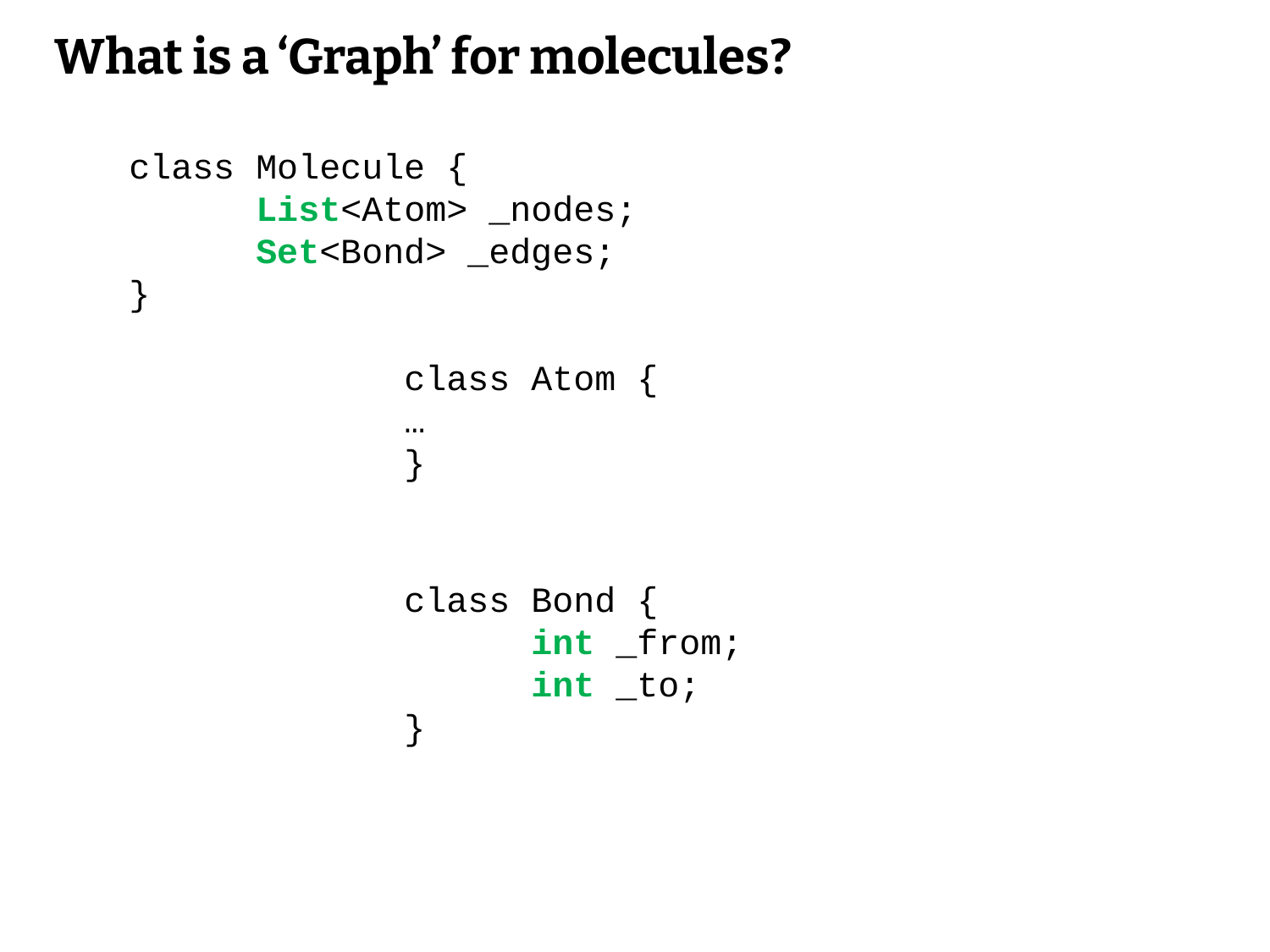

What is a ‘Graph’ for molecules?
class Molecule {
	List<Atom> _nodes;
	Set<Bond> _edges;
}
class Atom {
…
}
class Bond {
	int _from;
	int _to;
}